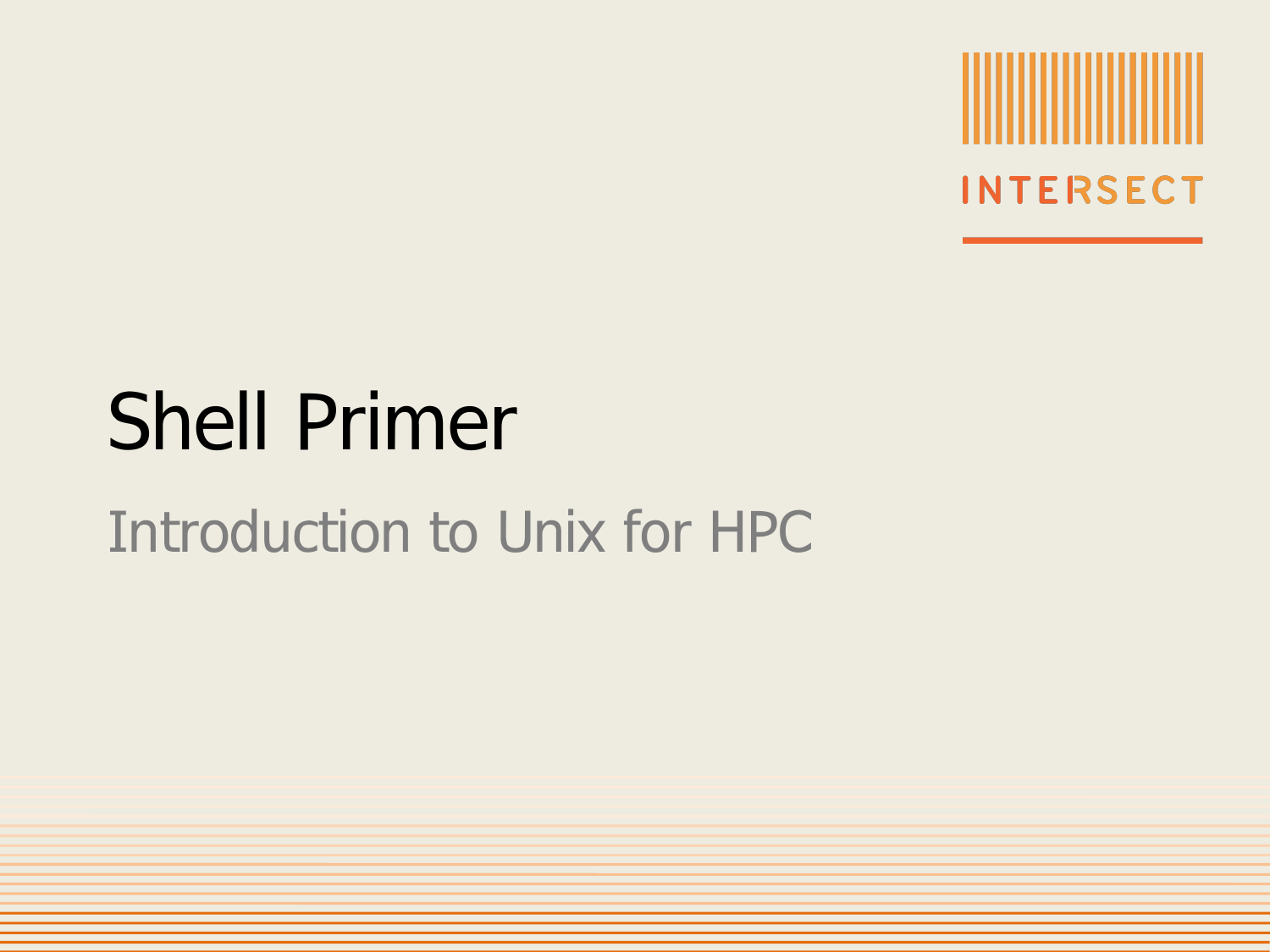

# Shell Primer
Introduction to Unix for HPC